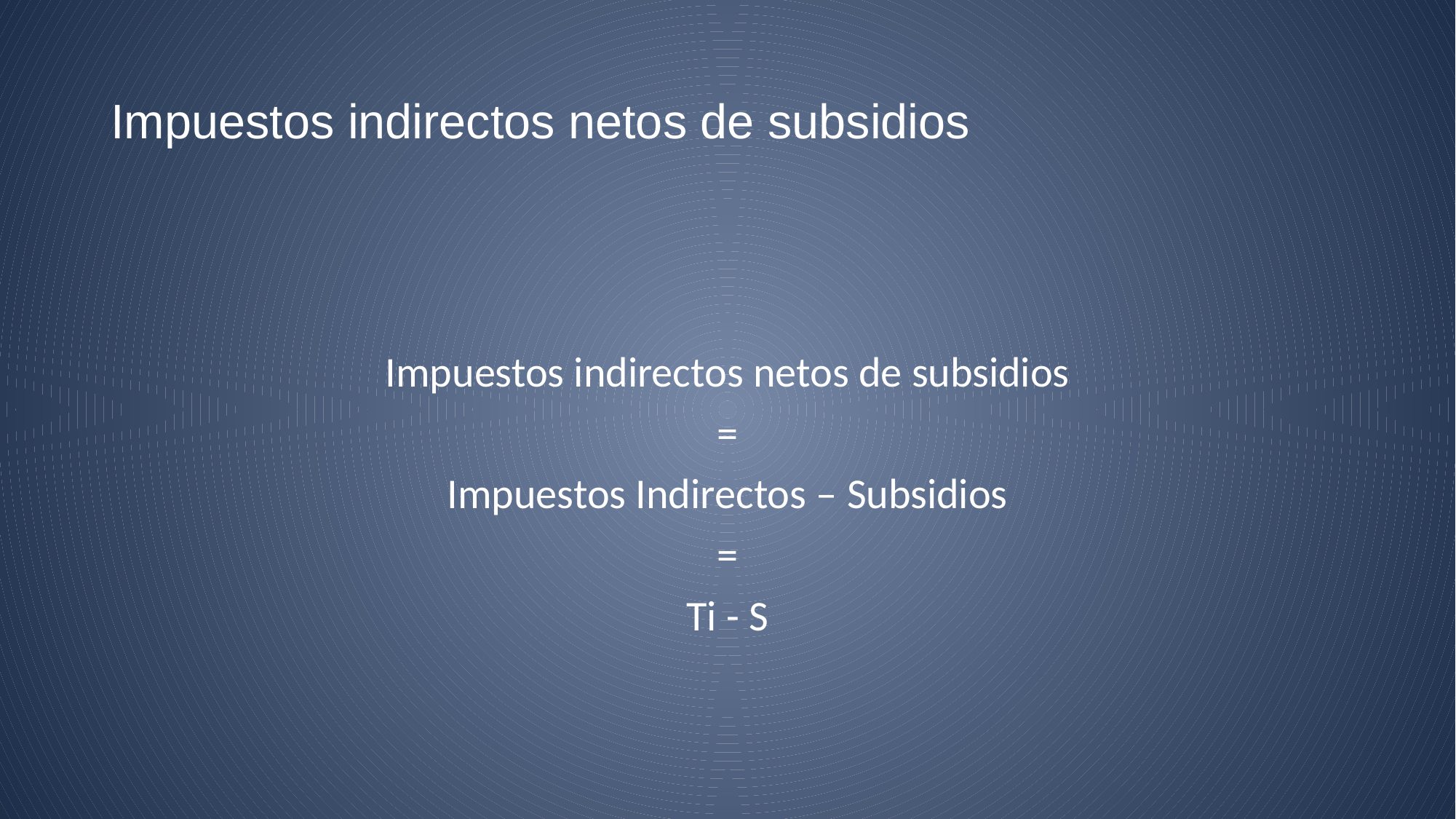

# Impuestos indirectos netos de subsidios

Impuestos indirectos netos de subsidios
=
Impuestos Indirectos – Subsidios
=
Ti - S